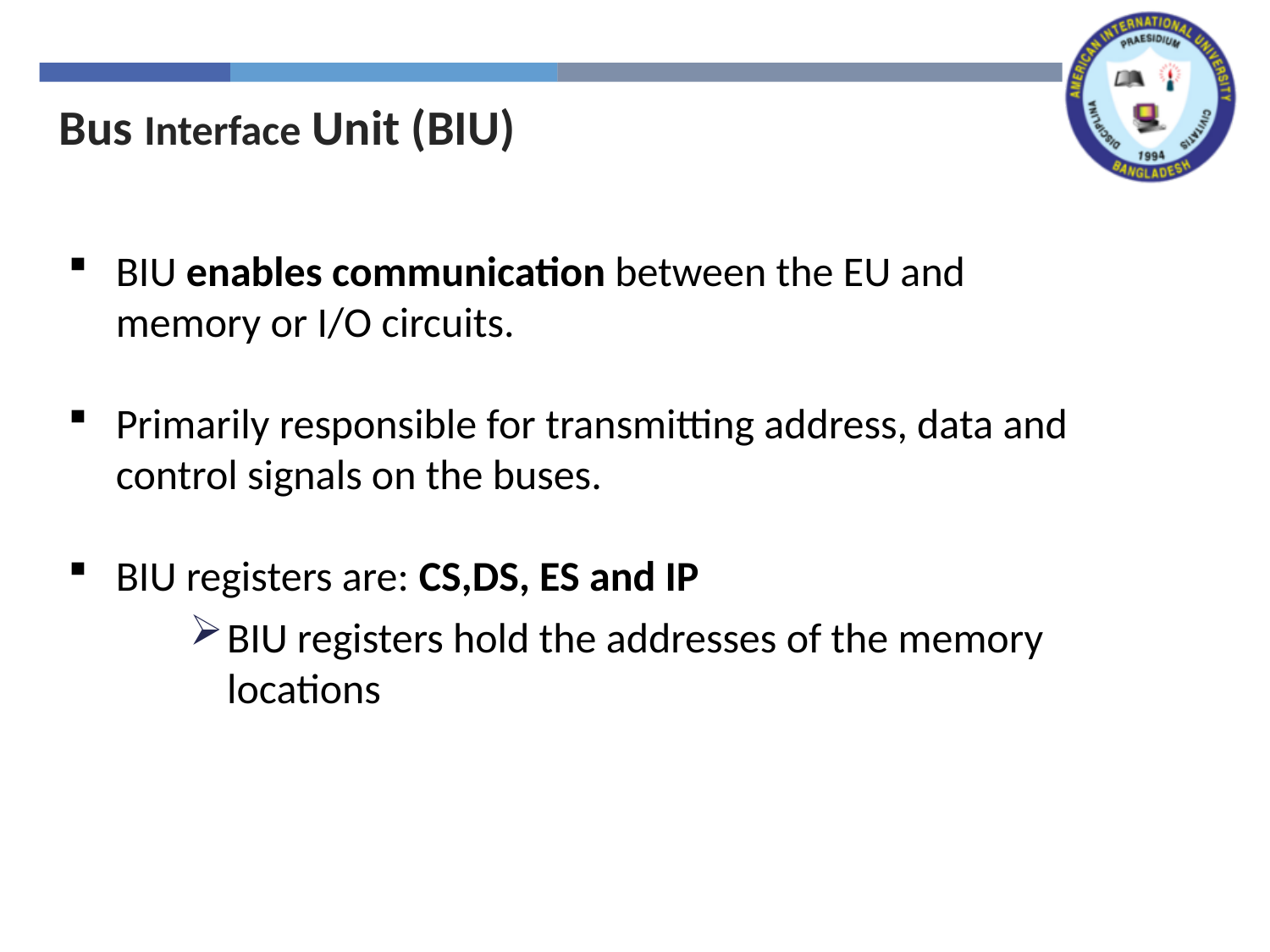

Bus Interface Unit (BIU)
BIU enables communication between the EU and memory or I/O circuits.

Primarily responsible for transmitting address, data and control signals on the buses.

BIU registers are: CS,DS, ES and IP
BIU registers hold the addresses of the memory locations